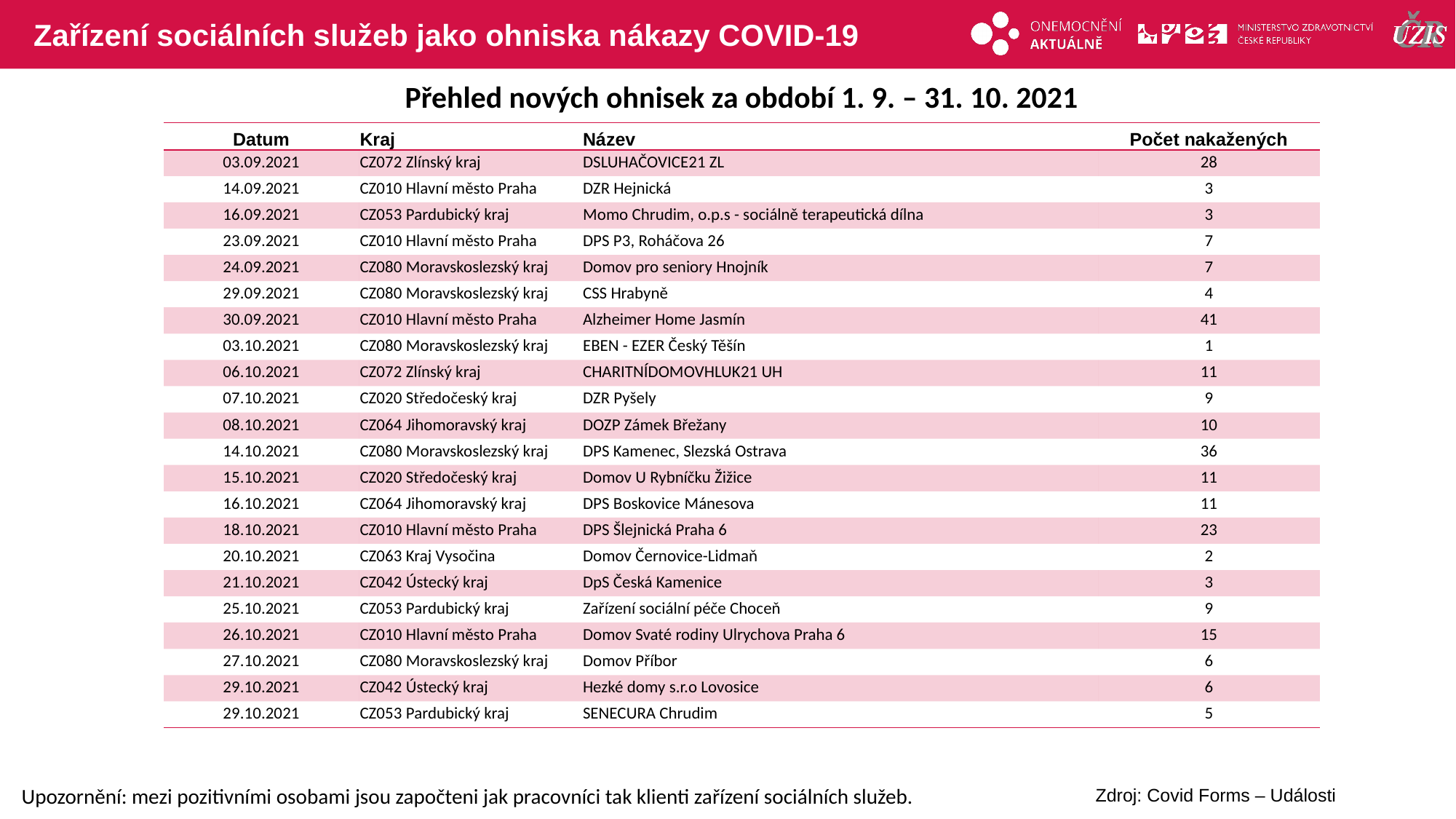

# Zařízení sociálních služeb jako ohniska nákazy COVID-19
Přehled nových ohnisek za období 1. 9. – 31. 10. 2021
| Datum | Kraj | Název | Počet nakažených |
| --- | --- | --- | --- |
| 03.09.2021 | CZ072 Zlínský kraj | DSLUHAČOVICE21 ZL | 28 |
| 14.09.2021 | CZ010 Hlavní město Praha | DZR Hejnická | 3 |
| 16.09.2021 | CZ053 Pardubický kraj | Momo Chrudim, o.p.s - sociálně terapeutická dílna | 3 |
| 23.09.2021 | CZ010 Hlavní město Praha | DPS P3, Roháčova 26 | 7 |
| 24.09.2021 | CZ080 Moravskoslezský kraj | Domov pro seniory Hnojník | 7 |
| 29.09.2021 | CZ080 Moravskoslezský kraj | CSS Hrabyně | 4 |
| 30.09.2021 | CZ010 Hlavní město Praha | Alzheimer Home Jasmín | 41 |
| 03.10.2021 | CZ080 Moravskoslezský kraj | EBEN - EZER Český Těšín | 1 |
| 06.10.2021 | CZ072 Zlínský kraj | CHARITNÍDOMOVHLUK21 UH | 11 |
| 07.10.2021 | CZ020 Středočeský kraj | DZR Pyšely | 9 |
| 08.10.2021 | CZ064 Jihomoravský kraj | DOZP Zámek Břežany | 10 |
| 14.10.2021 | CZ080 Moravskoslezský kraj | DPS Kamenec, Slezská Ostrava | 36 |
| 15.10.2021 | CZ020 Středočeský kraj | Domov U Rybníčku Žižice | 11 |
| 16.10.2021 | CZ064 Jihomoravský kraj | DPS Boskovice Mánesova | 11 |
| 18.10.2021 | CZ010 Hlavní město Praha | DPS Šlejnická Praha 6 | 23 |
| 20.10.2021 | CZ063 Kraj Vysočina | Domov Černovice-Lidmaň | 2 |
| 21.10.2021 | CZ042 Ústecký kraj | DpS Česká Kamenice | 3 |
| 25.10.2021 | CZ053 Pardubický kraj | Zařízení sociální péče Choceň | 9 |
| 26.10.2021 | CZ010 Hlavní město Praha | Domov Svaté rodiny Ulrychova Praha 6 | 15 |
| 27.10.2021 | CZ080 Moravskoslezský kraj | Domov Příbor | 6 |
| 29.10.2021 | CZ042 Ústecký kraj | Hezké domy s.r.o Lovosice | 6 |
| 29.10.2021 | CZ053 Pardubický kraj | SENECURA Chrudim | 5 |
Upozornění: mezi pozitivními osobami jsou započteni jak pracovníci tak klienti zařízení sociálních služeb.
Zdroj: Covid Forms – Události